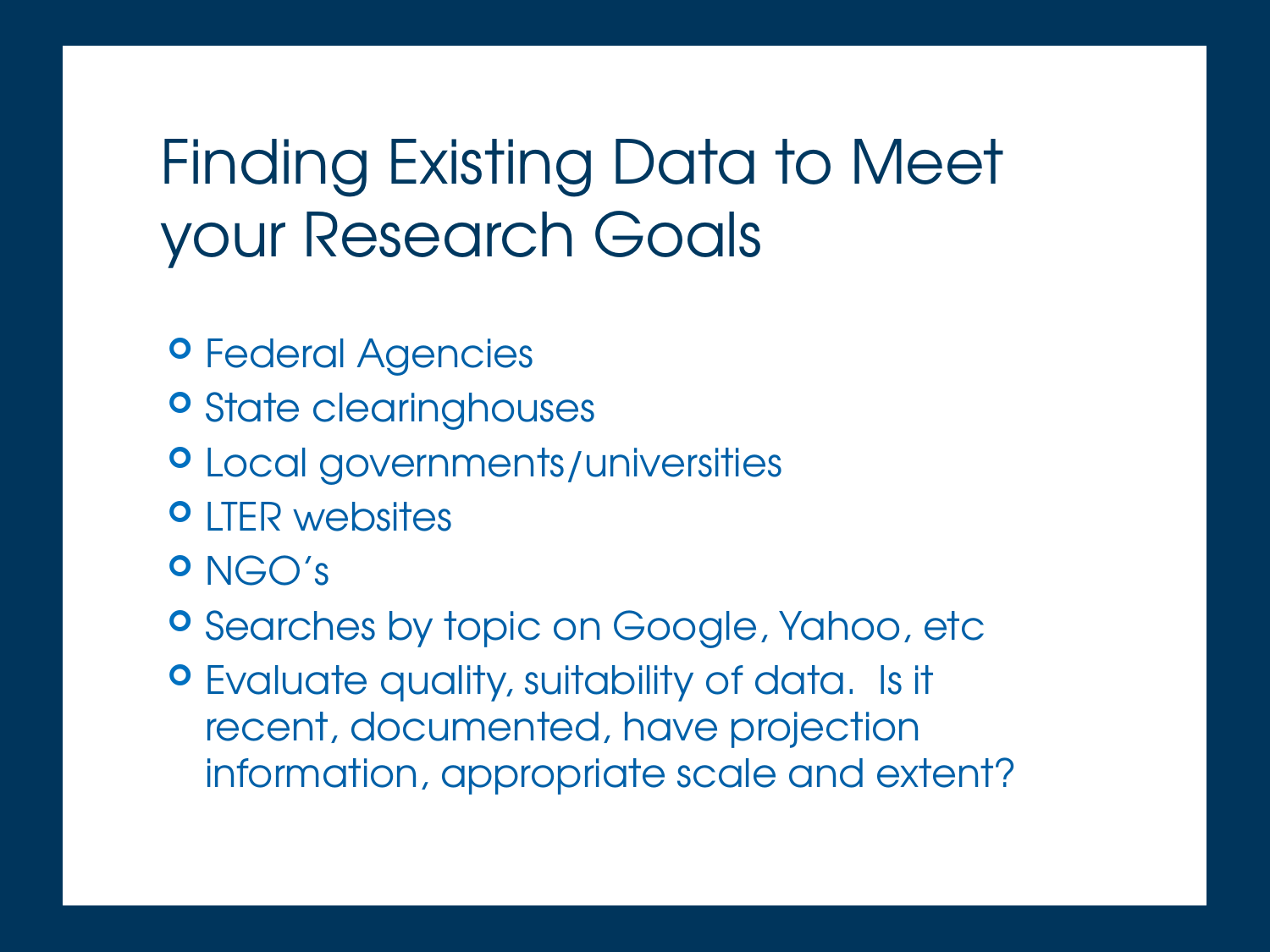

# Finding Existing Data to Meet your Research Goals
Federal Agencies
State clearinghouses
Local governments/universities
LTER websites
NGO’s
Searches by topic on Google, Yahoo, etc
Evaluate quality, suitability of data.  Is it recent, documented, have projection information, appropriate scale and extent?